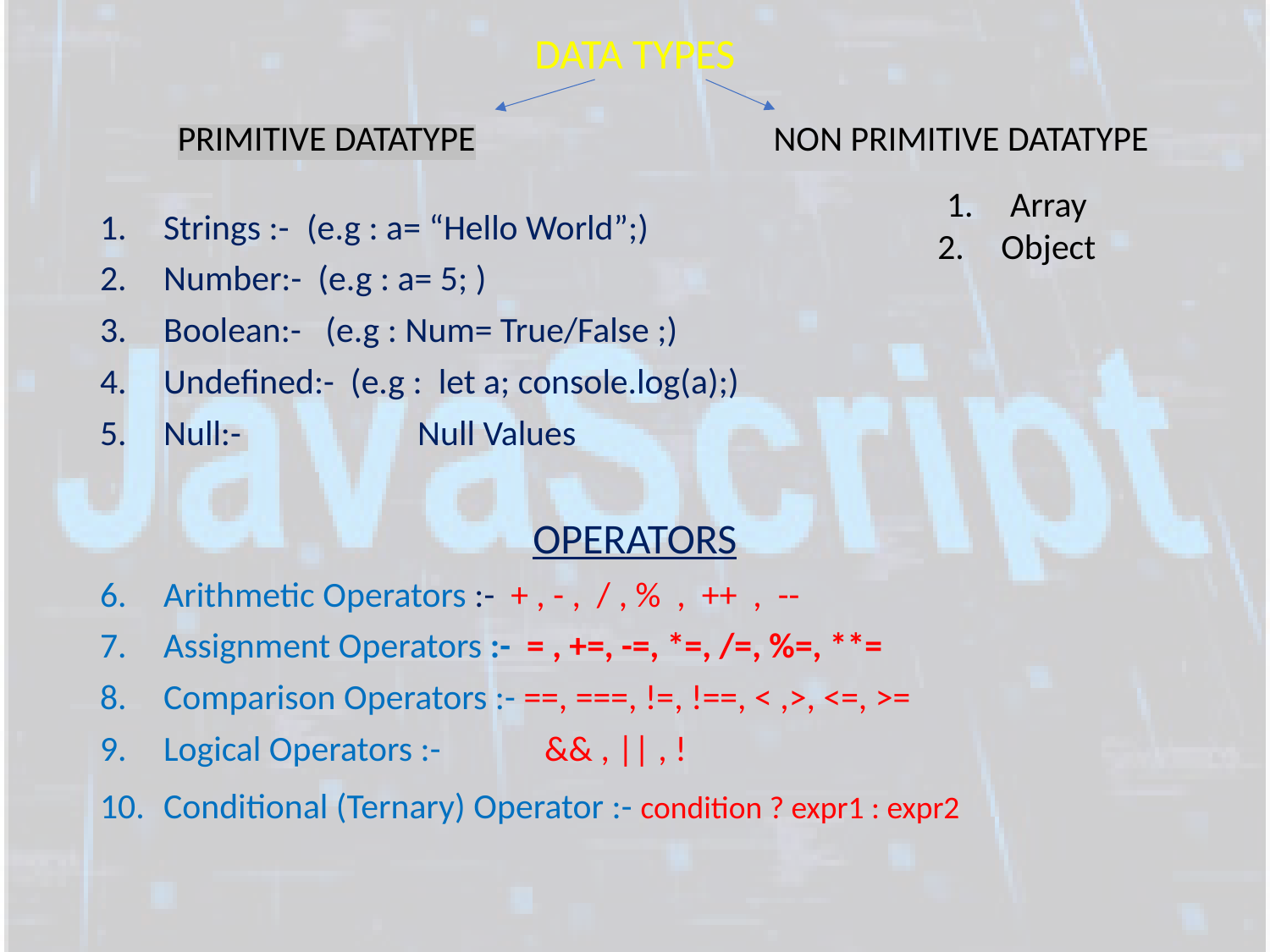

DATA TYPES

Strings :-	  (e.g : a= “Hello World”;)
Number:-  (e.g : a= 5; )
Boolean:-   (e.g : Num= True/False ;)
Undefined:-  (e.g :  let a; console.log(a);)
Null:- 		Null Values

OPERATORS
Arithmetic Operators :-  + , - ,  / , %  ,  ++  ,  --
Assignment Operators :-  = , +=, -=, *=, /=, %=, **=
Comparison Operators :- ==, ===, !=, !==, < ,>, <=, >=
Logical Operators :-  	&& , || , !
Conditional (Ternary) Operator :- condition ? expr1 : expr2
PRIMITIVE DATATYPE
NON PRIMITIVE DATATYPE
Array
Object